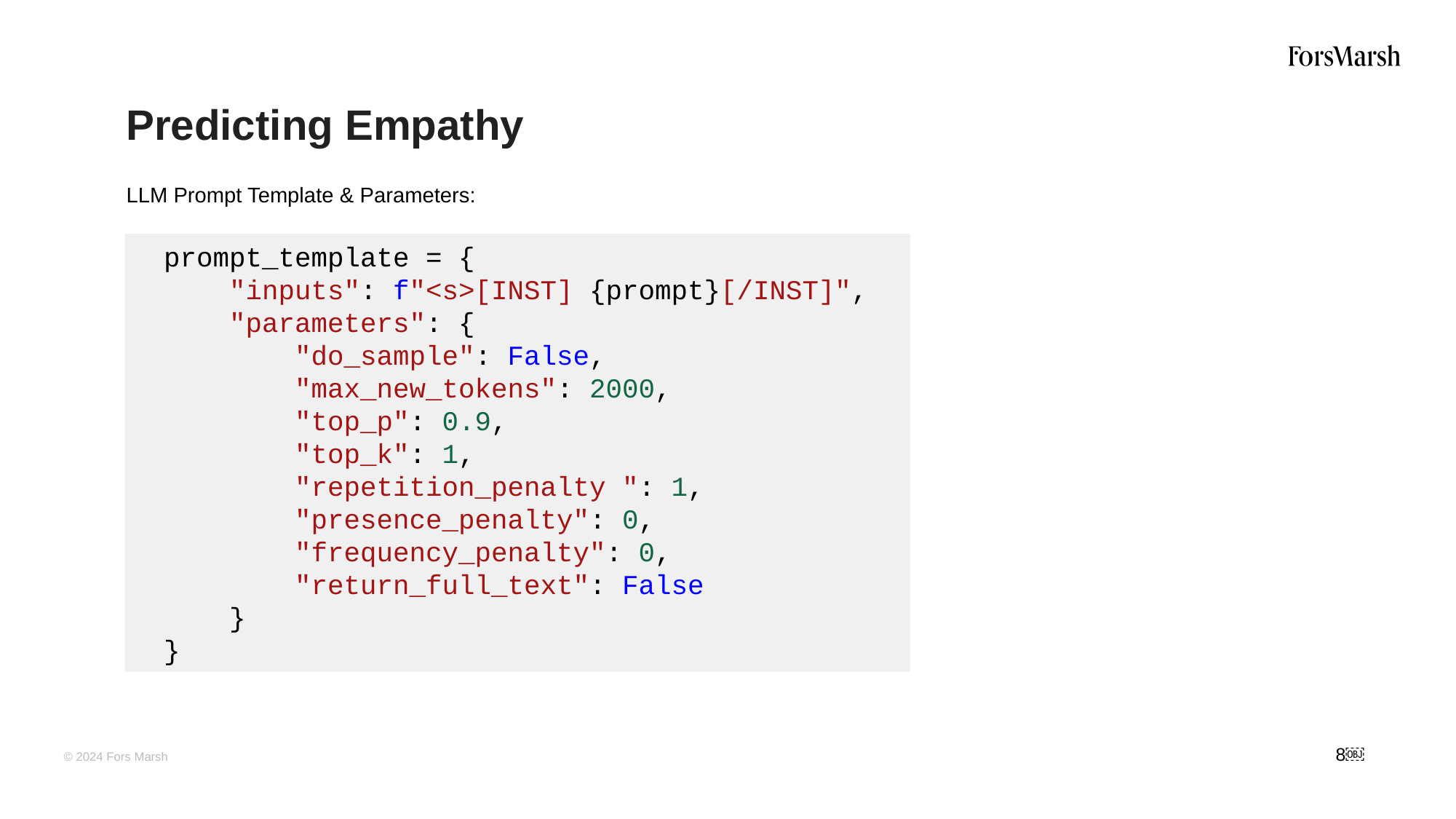

# Predicting Empathy
LLM Prompt Template & Parameters:

  prompt_template = {
      "inputs": f"<s>[INST] {prompt}[/INST]",
      "parameters": {
          "do_sample": False,
          "max_new_tokens": 2000,
          "top_p": 0.9,
          "top_k": 1,
          "repetition_penalty ": 1,
          "presence_penalty": 0,
          "frequency_penalty": 0,
          "return_full_text": False
      }
  }